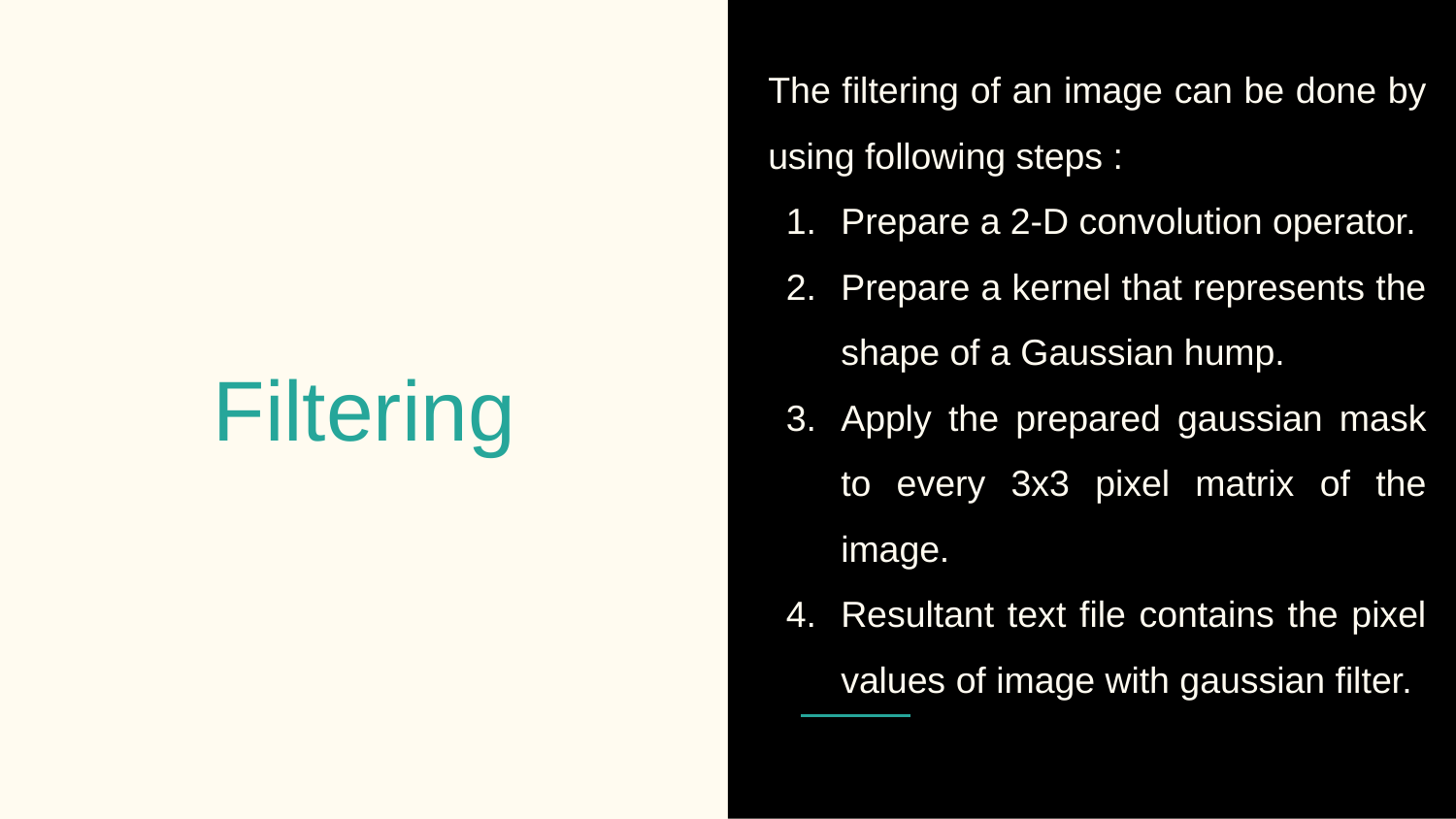

# Filtering
The filtering of an image can be done by using following steps :
Prepare a 2-D convolution operator.
Prepare a kernel that represents the shape of a Gaussian hump.
Apply the prepared gaussian mask to every 3x3 pixel matrix of the image.
Resultant text file contains the pixel values of image with gaussian filter.